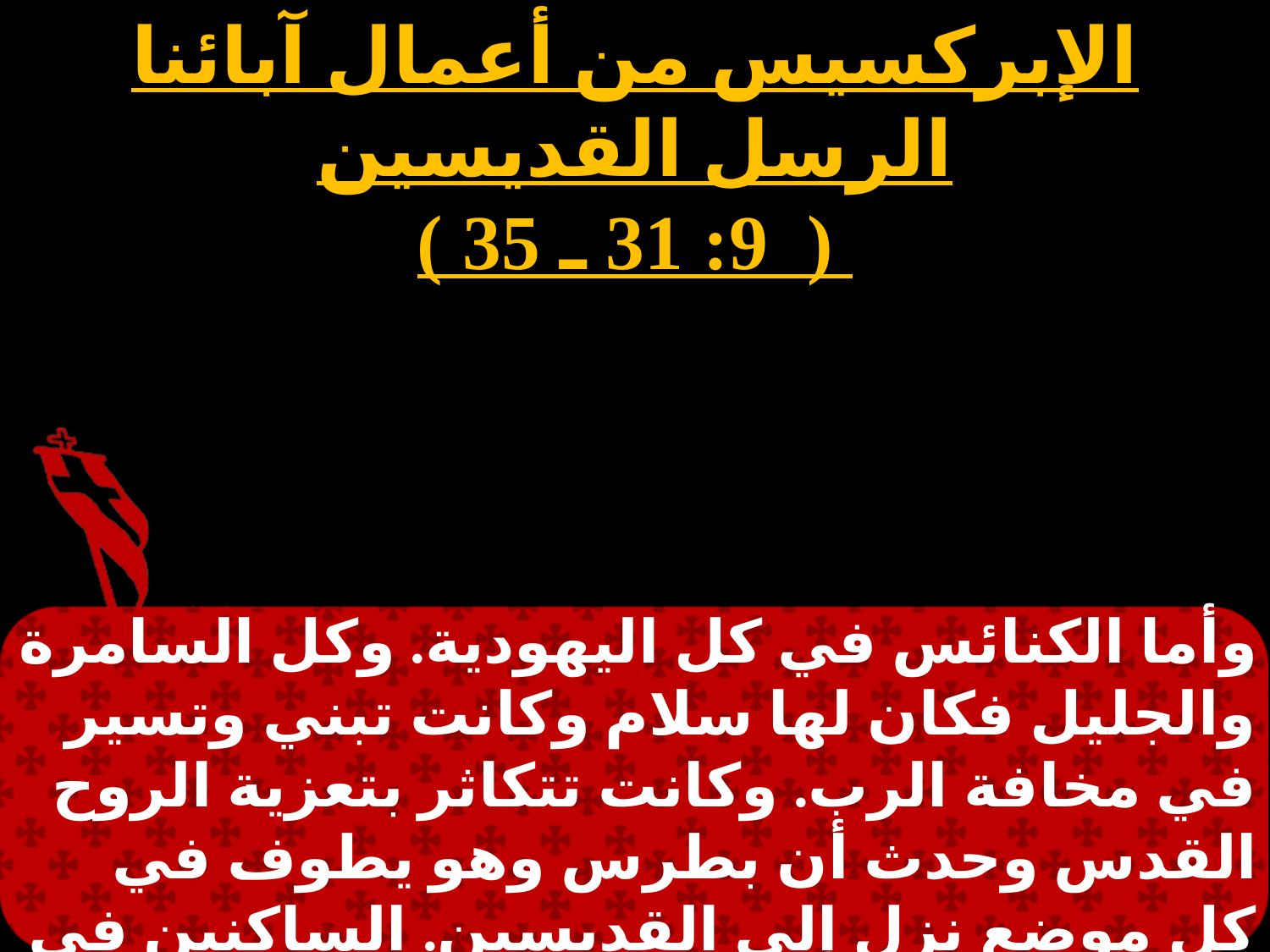

الإبركسيس من أعمال آبائنا الرسل القديسين
 (  9: 31 ـ 35 )
وأما الكنائس في كل اليهودية. وكل السامرة والجليل فكان لها سلام وكانت تبني وتسير في مخافة الرب. وكانت تتكاثر بتعزية الروح القدس وحدث أن بطرس وهو يطوف في كل موضع نزل إلى القديسين. الساكنين في لدة فوجد هناك انسانًا يقال